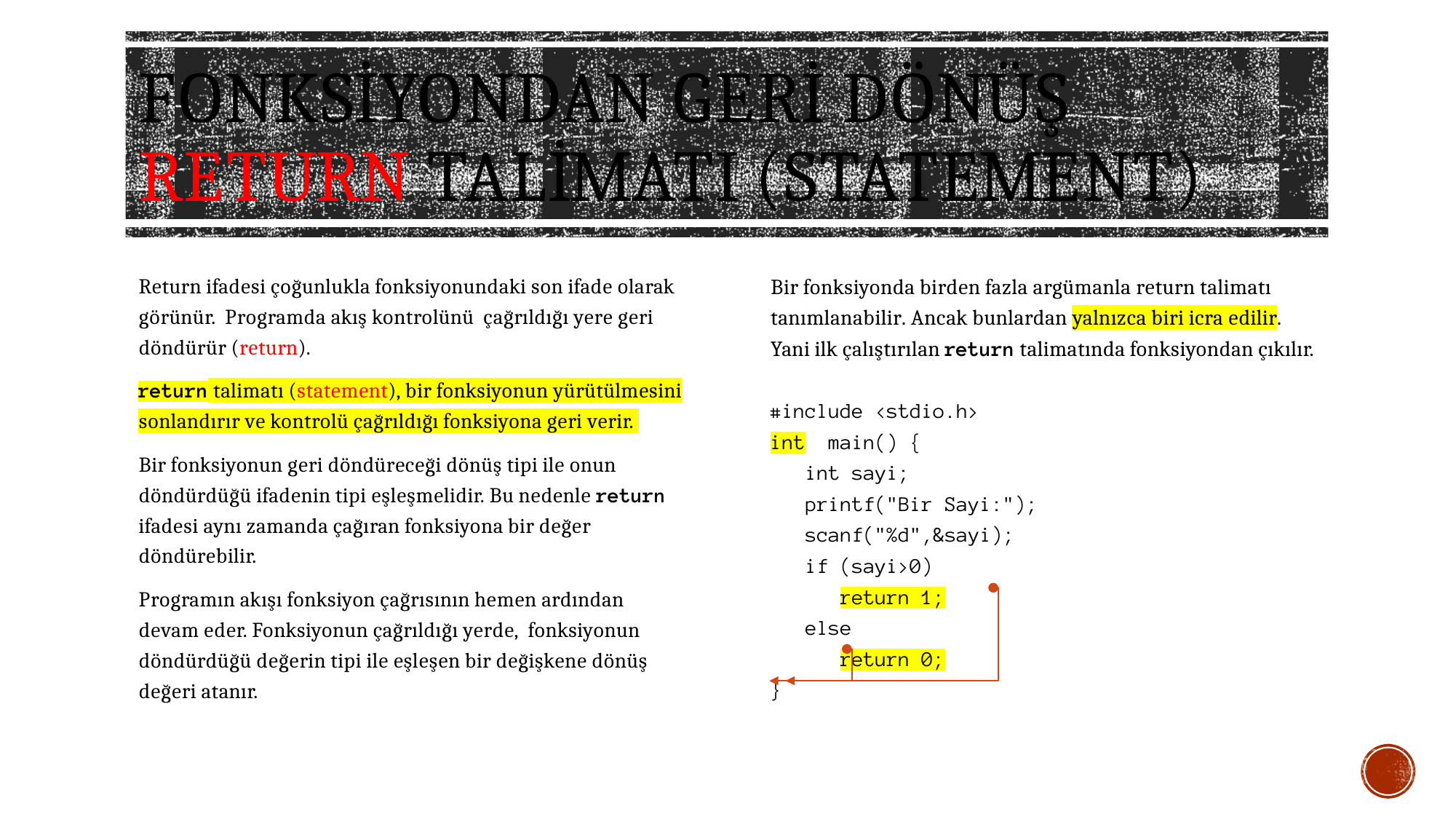

# Fonksiyondan geri dönüş RETURN TALİMATI (statement)
Return ifadesi çoğunlukla fonksiyonundaki son ifade olarak görünür.  Programda akış kontrolünü  çağrıldığı yere geri döndürür (return).
return talimatı (statement), bir fonksiyonun yürütülmesini sonlandırır ve kontrolü çağrıldığı fonksiyona geri verir.
Bir fonksiyonun geri döndüreceği dönüş tipi ile onun döndürdüğü ifadenin tipi eşleşmelidir. Bu nedenle return ifadesi aynı zamanda çağıran fonksiyona bir değer döndürebilir.
Programın akışı fonksiyon çağrısının hemen ardından devam eder. Fonksiyonun çağrıldığı yerde,  fonksiyonun döndürdüğü değerin tipi ile eşleşen bir değişkene dönüş değeri atanır.
Bir fonksiyonda birden fazla argümanla return talimatı tanımlanabilir. Ancak bunlardan yalnızca biri icra edilir. Yani ilk çalıştırılan return talimatında fonksiyondan çıkılır.

#include <stdio.h>
int  main() {
   int sayi;
   printf("Bir Sayi:");
   scanf("%d",&sayi);
   if (sayi>0)
      return 1;
   else
      return 0;
}